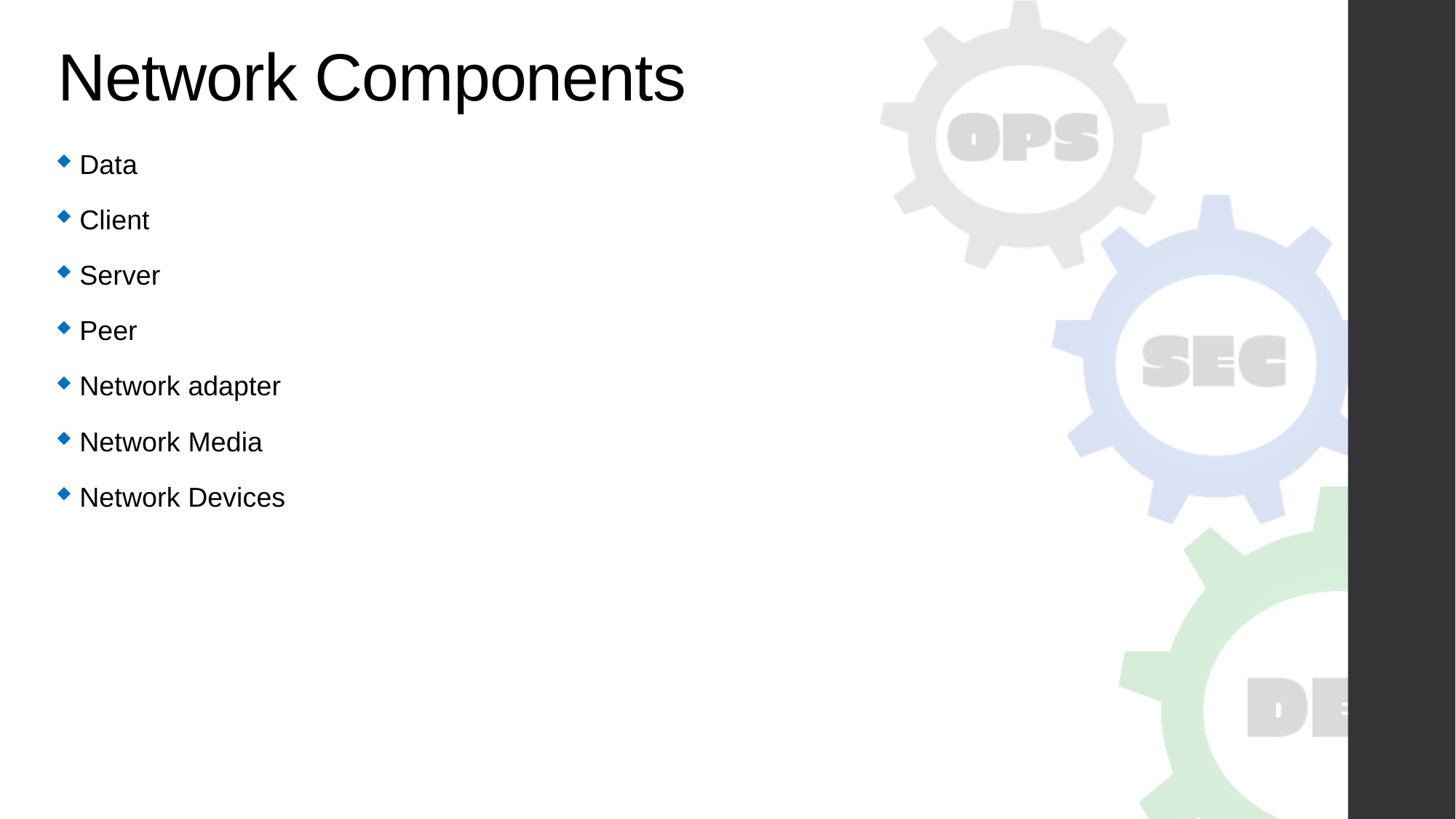

# Network Components
Data
Client
Server
Peer
Network adapter
Network Media
Network Devices